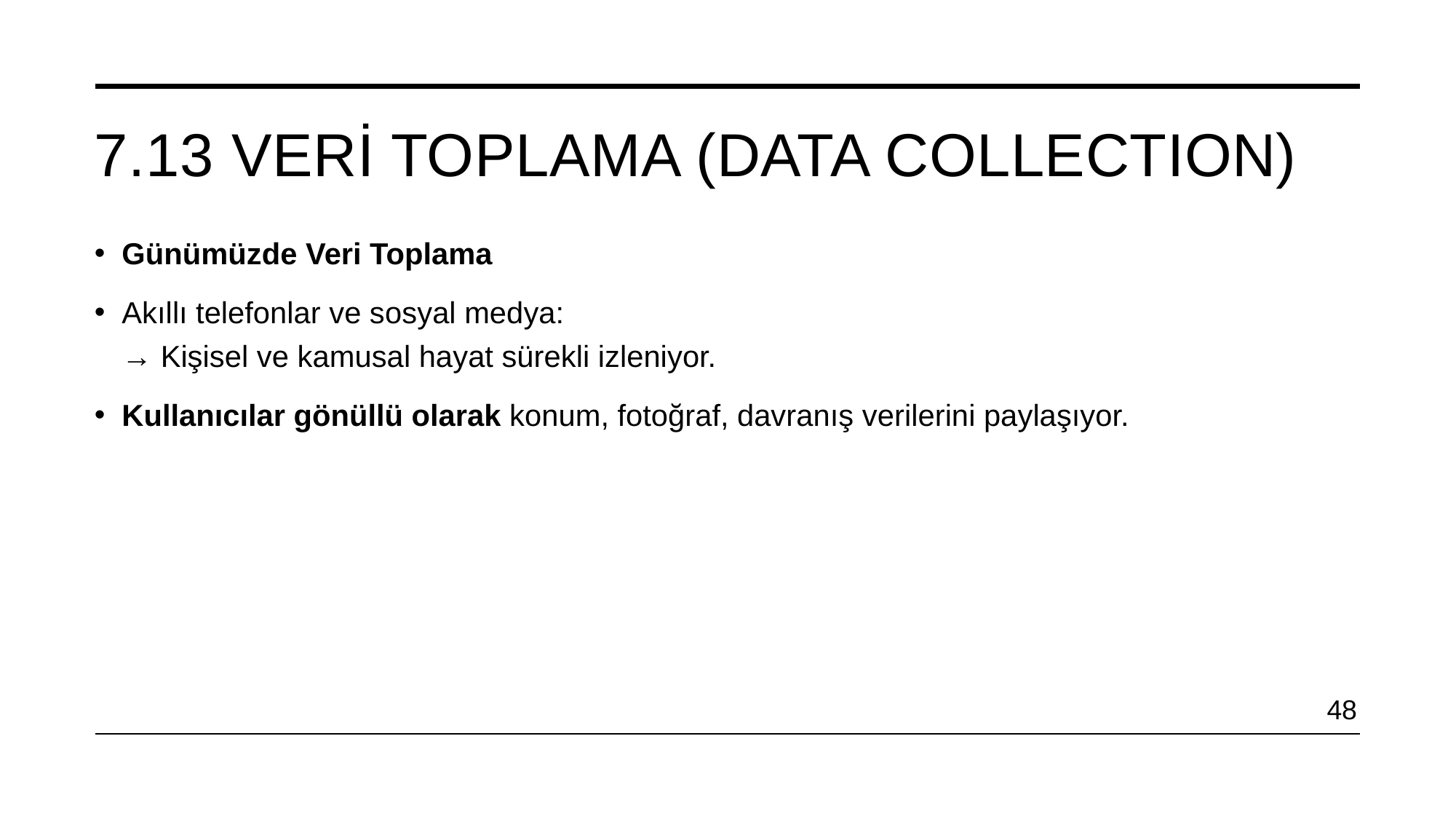

# 7.13 Veri Toplama (Data CollectIon)
Günümüzde Veri Toplama
Akıllı telefonlar ve sosyal medya:
→ Kişisel ve kamusal hayat sürekli izleniyor.
Kullanıcılar gönüllü olarak konum, fotoğraf, davranış verilerini paylaşıyor.

48